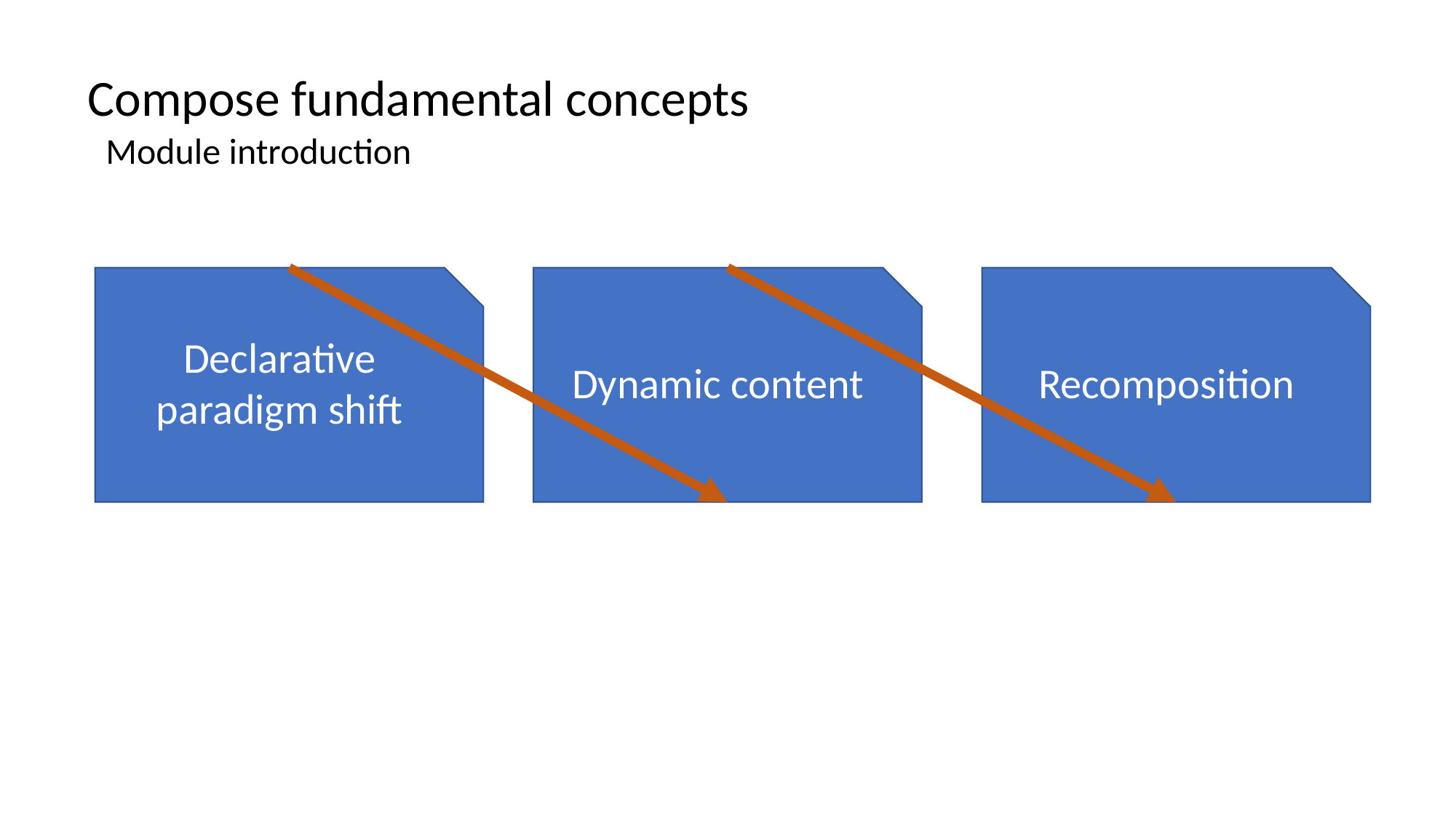

# Compose fundamental concepts
Module introduction
Dynamic content

Recomposition

Declarative paradigm shift